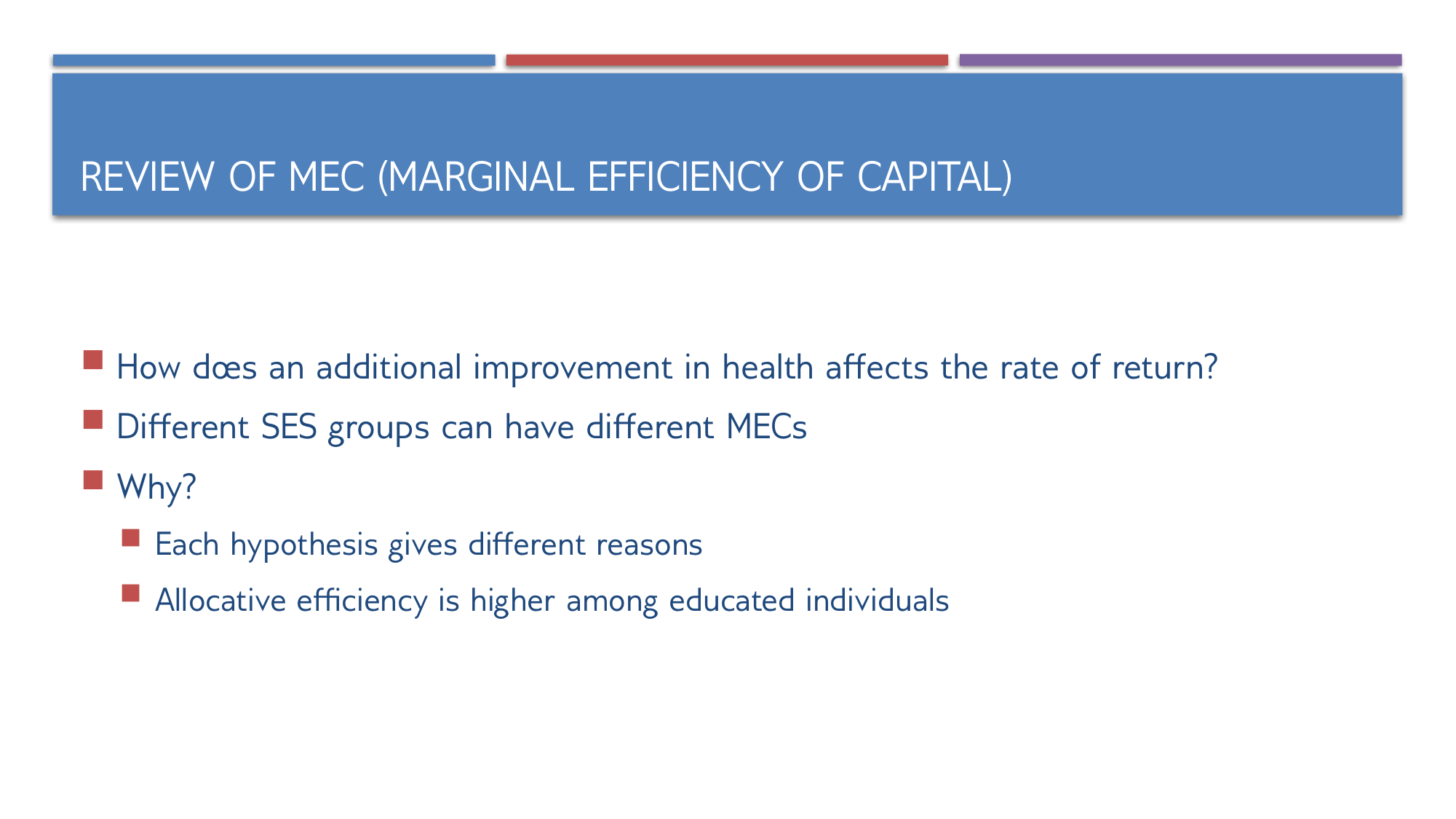

Review of mec (marginal efficiency of capital)
How does an additional improvement in health affects the rate of return?
Different SES groups can have different MECs
Why?
Each hypothesis gives different reasons
Allocative efficiency is higher among educated individuals